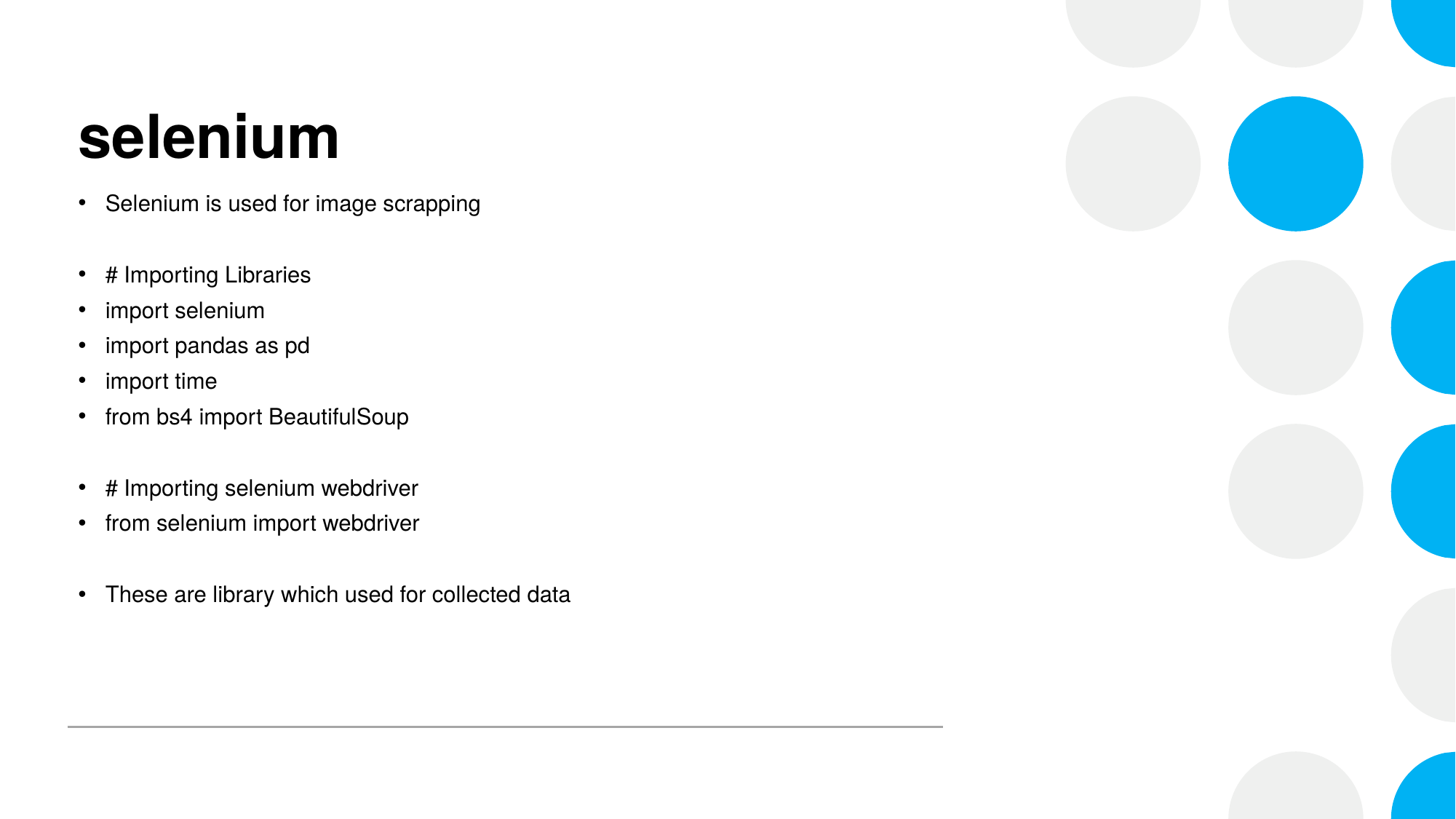

# selenium
Selenium is used for image scrapping

# Importing Libraries
import selenium
import pandas as pd
import time
from bs4 import BeautifulSoup

# Importing selenium webdriver
from selenium import webdriver

These are library which used for collected data